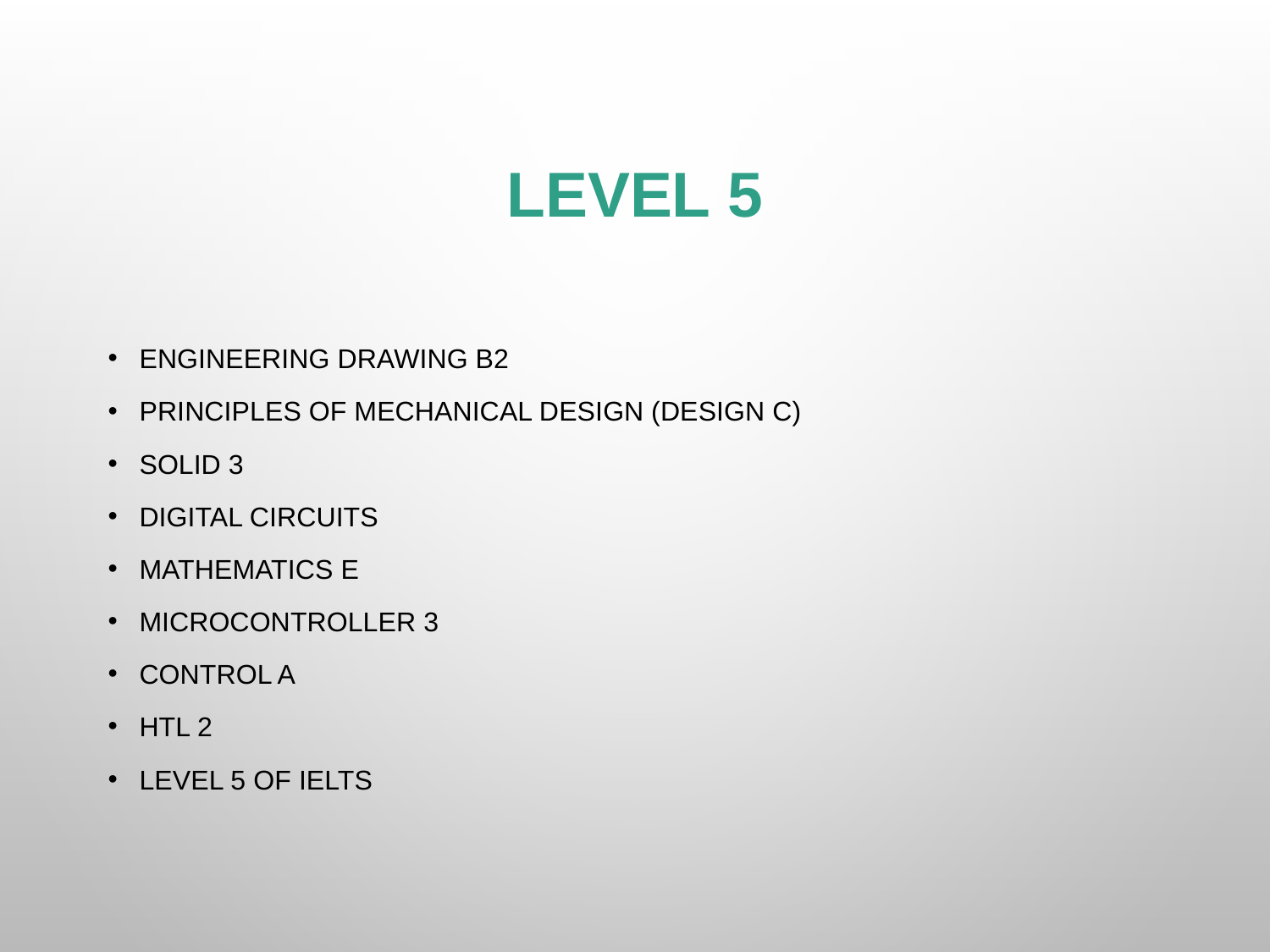

# Level 5
Engineering Drawing B2
Principles of Mechanical Design (Design C)
Solid 3
Digital Circuits
Mathematics E
Microcontroller 3
Control A
HTL 2
Level 5 of Ielts